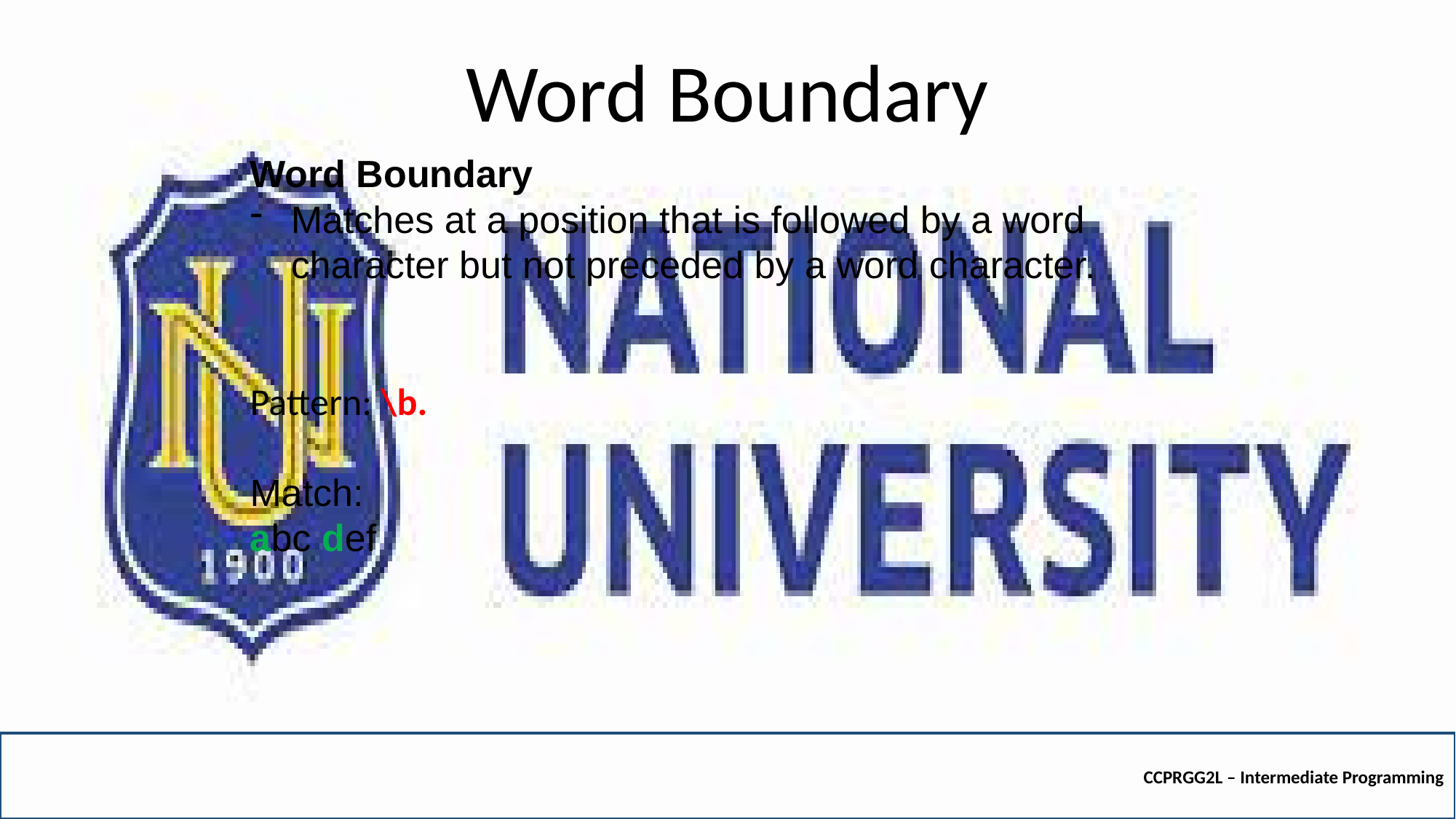

# Word Boundary
Word Boundary
Matches at a position that is followed by a word character but not preceded by a word character.

Pattern: \b.

Match:
abc def

CCPRGG2L – Intermediate Programming